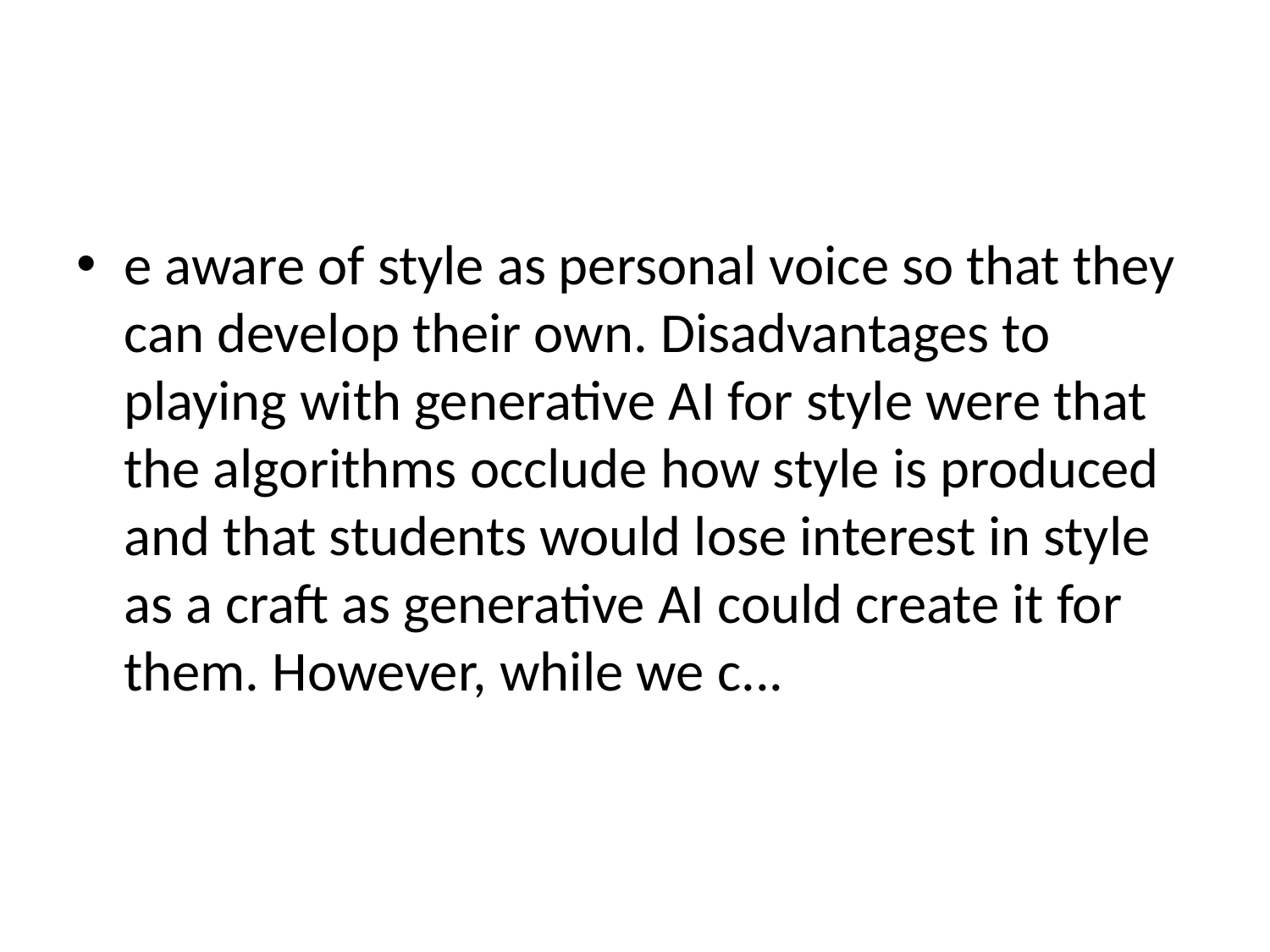

#
e aware of style as personal voice so that they can develop their own. Disadvantages to playing with generative AI for style were that the algorithms occlude how style is produced and that students would lose interest in style as a craft as generative AI could create it for them. However, while we c...